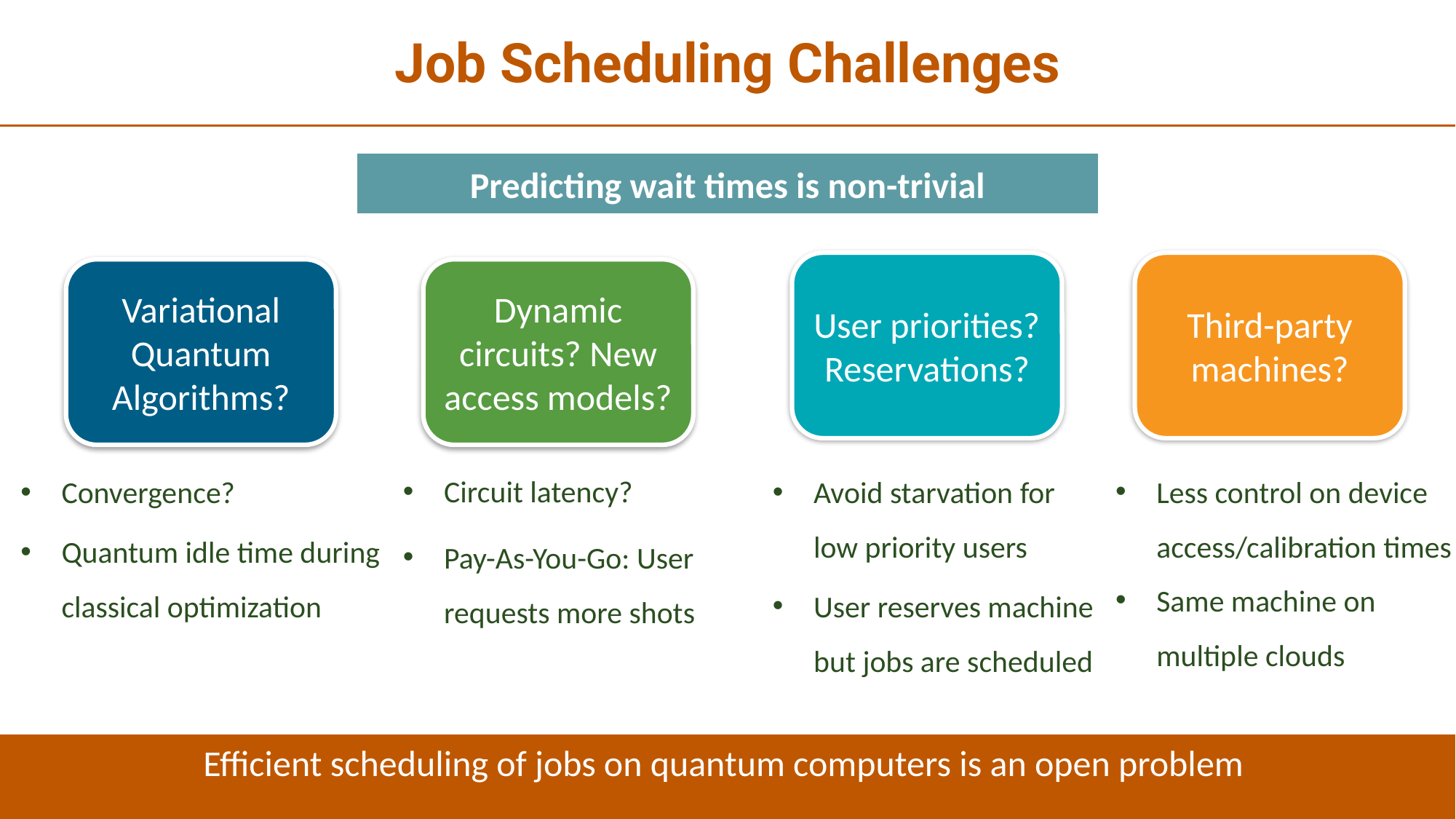

Job Scheduling Challenges
Predicting wait times is non-trivial
User priorities? Reservations?
Third-party machines?
Variational Quantum Algorithms?
Dynamic circuits? New access models?
Circuit latency?
Less control on device access/calibration times
Convergence?
Avoid starvation for low priority users
Quantum idle time during classical optimization
Pay-As-You-Go: User requests more shots
Same machine on multiple clouds
User reserves machine but jobs are scheduled
Efficient scheduling of jobs on quantum computers is an open problem